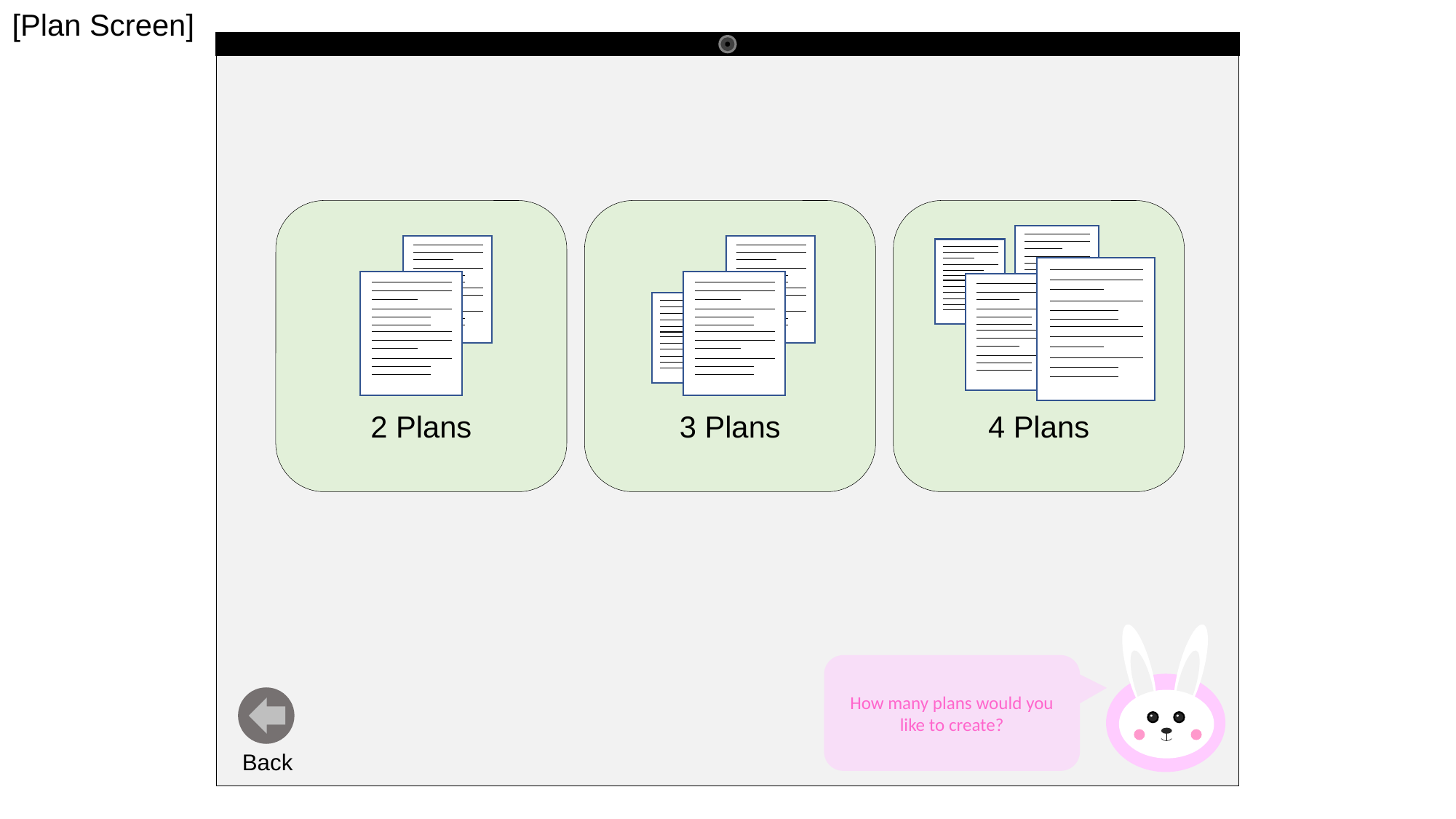

[Plan Screen]

3 Plans

2 Plans
4 Plans

How many plans would you like to create?

Back